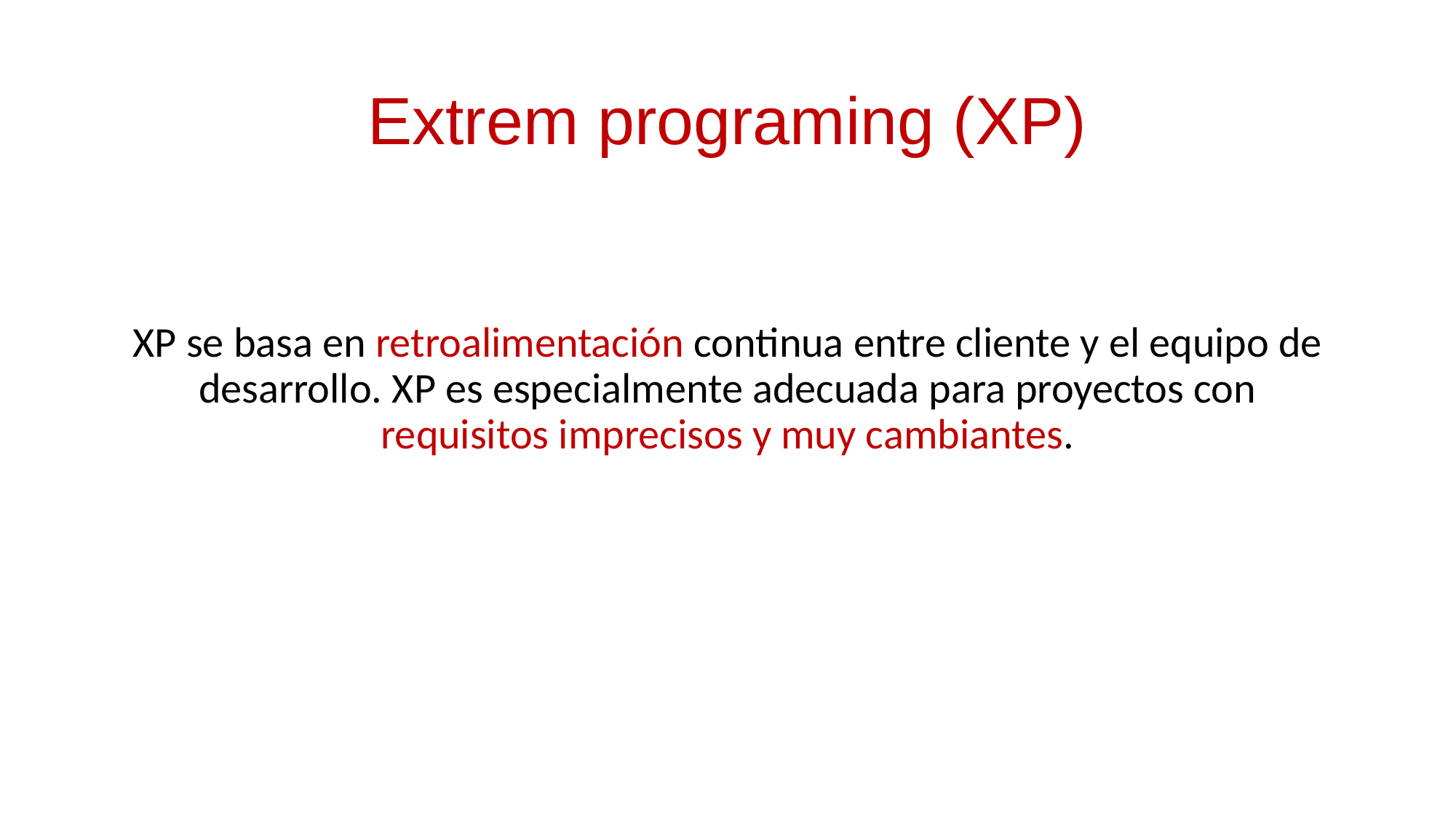

# Extrem programing (XP)

XP se basa en retroalimentación continua entre cliente y el equipo de desarrollo. XP es especialmente adecuada para proyectos con requisitos imprecisos y muy cambiantes.